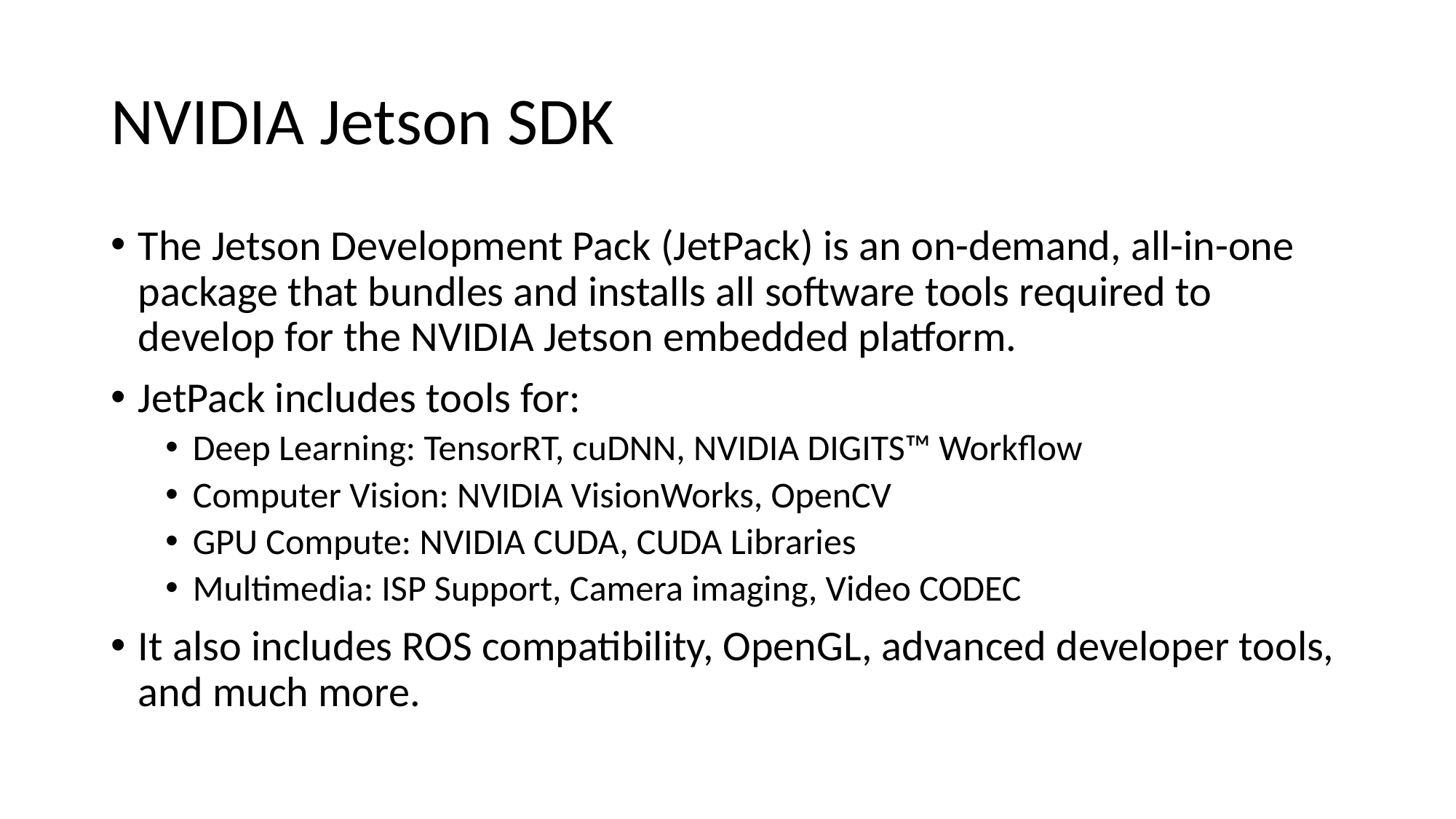

# NVIDIA Jetson SDK
The Jetson Development Pack (JetPack) is an on-demand, all-in-one package that bundles and installs all software tools required to develop for the NVIDIA Jetson embedded platform.
JetPack includes tools for:
Deep Learning: TensorRT, cuDNN, NVIDIA DIGITS™ Workflow
Computer Vision: NVIDIA VisionWorks, OpenCV
GPU Compute: NVIDIA CUDA, CUDA Libraries
Multimedia: ISP Support, Camera imaging, Video CODEC
It also includes ROS compatibility, OpenGL, advanced developer tools, and much more.